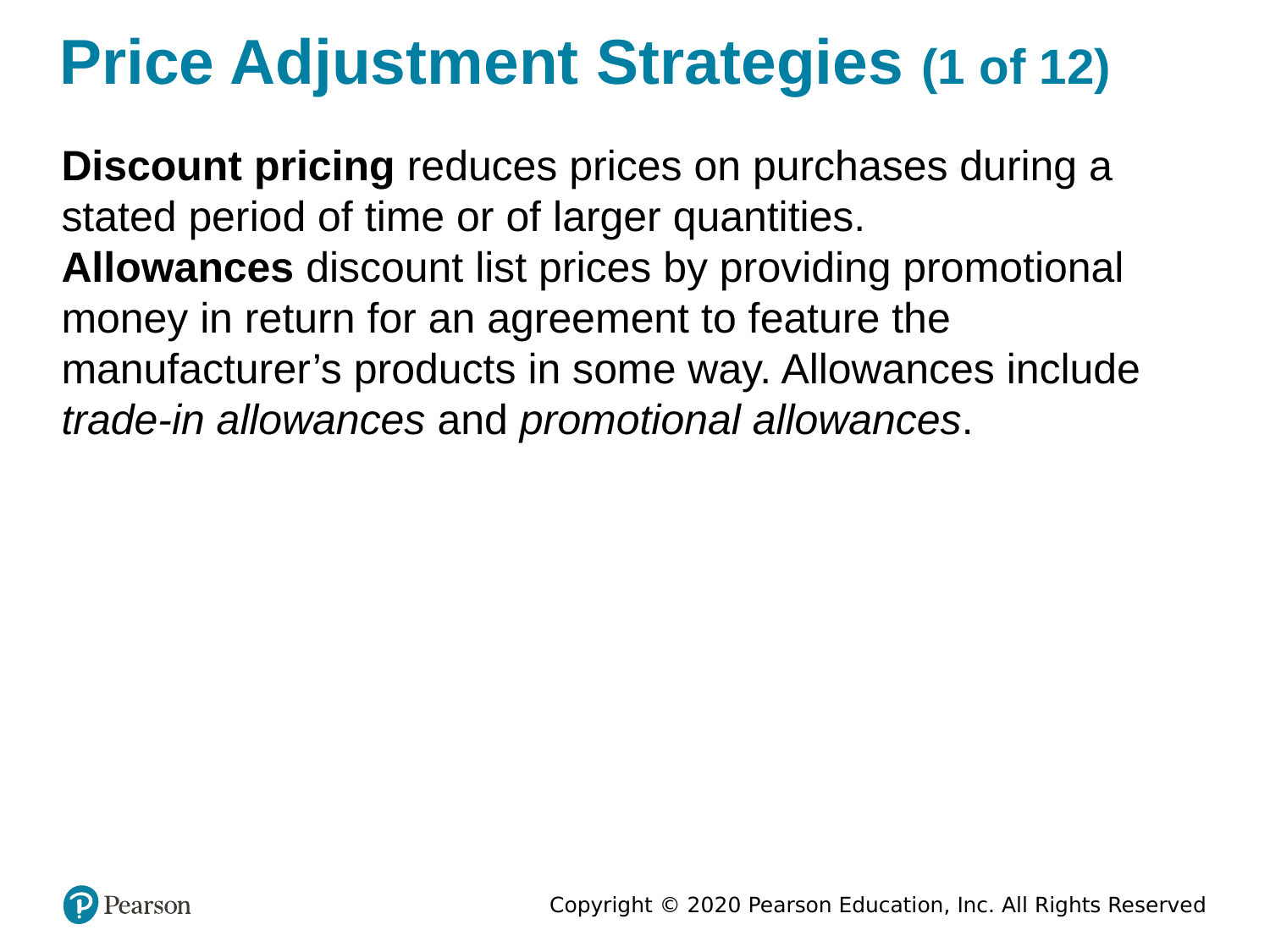

# Price Adjustment Strategies (1 of 12)
Discount pricing reduces prices on purchases during a stated period of time or of larger quantities.
Allowances discount list prices by providing promotional money in return for an agreement to feature the manufacturer’s products in some way. Allowances include trade-in allowances and promotional allowances.